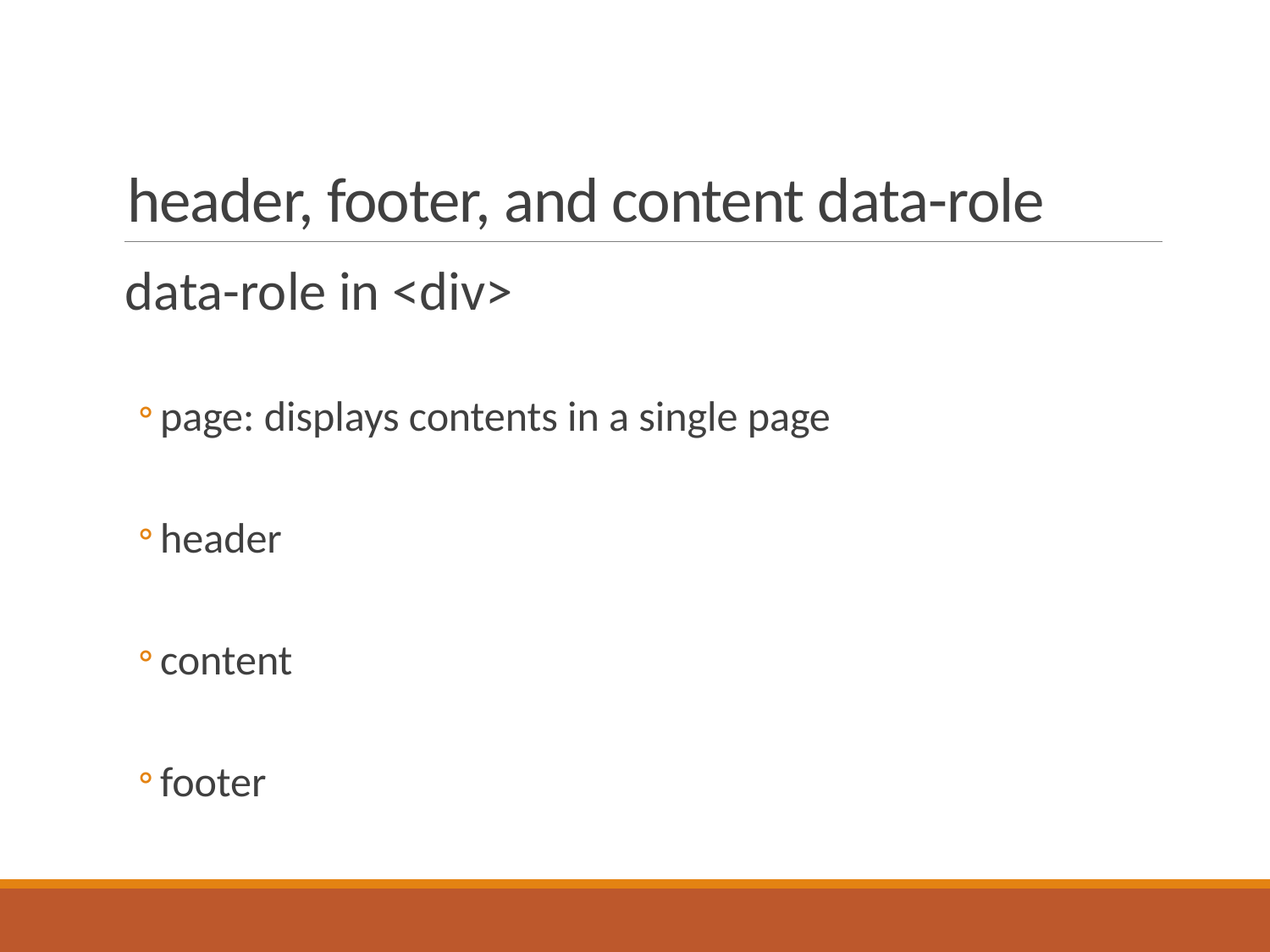

# header, footer, and content data-role
data-role in <div>

page: displays contents in a single page

header

content

footer